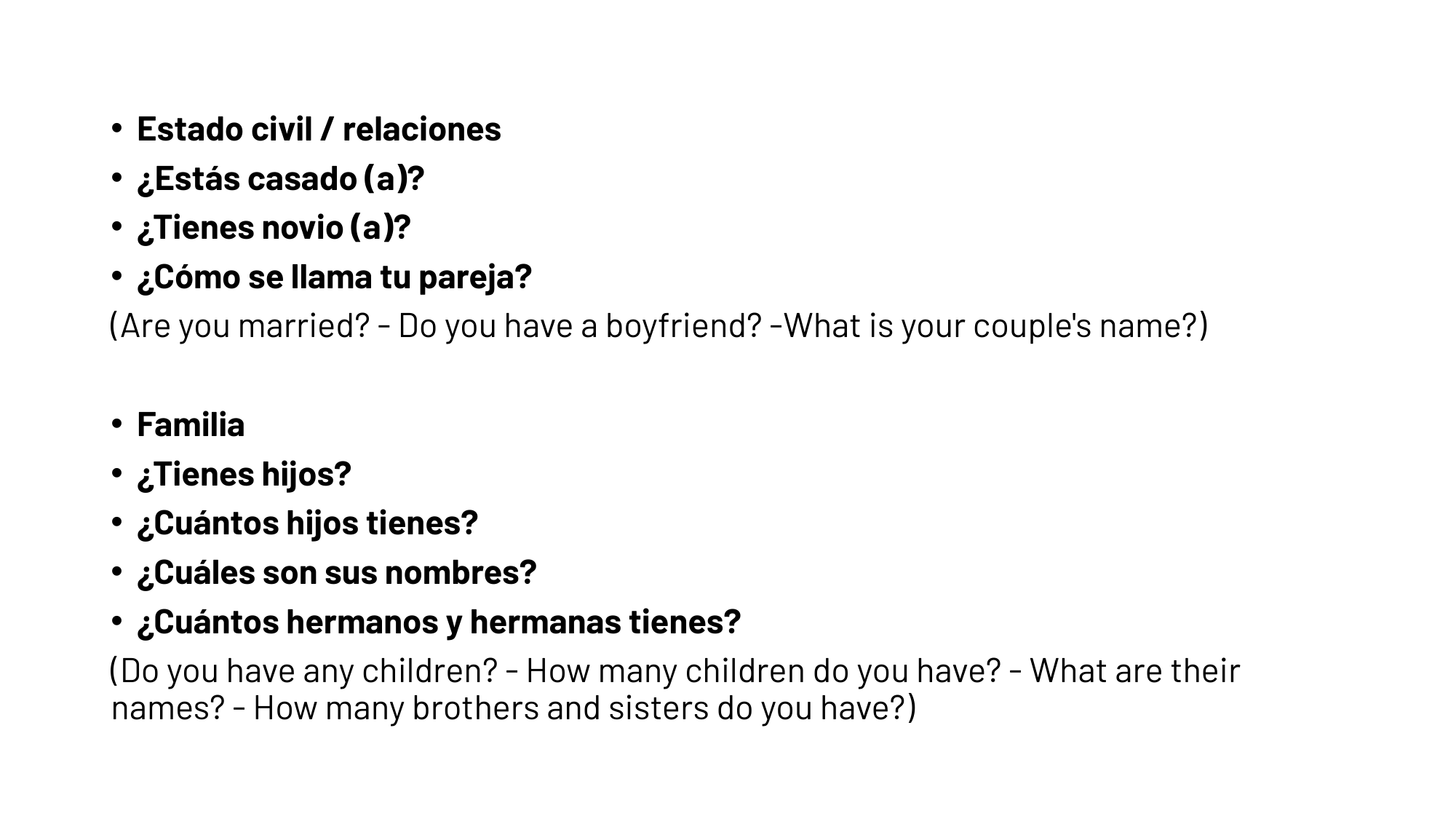

Estado civil / relaciones
¿Estás casado (a)?
¿Tienes novio (a)?
¿Cómo se llama tu pareja?
(Are you married? - Do you have a boyfriend? -What is your couple's name?)

Familia
¿Tienes hijos?
¿Cuántos hijos tienes?
¿Cuáles son sus nombres?
¿Cuántos hermanos y hermanas tienes?
(Do you have any children? - How many children do you have? - What are their names? - How many brothers and sisters do you have?)